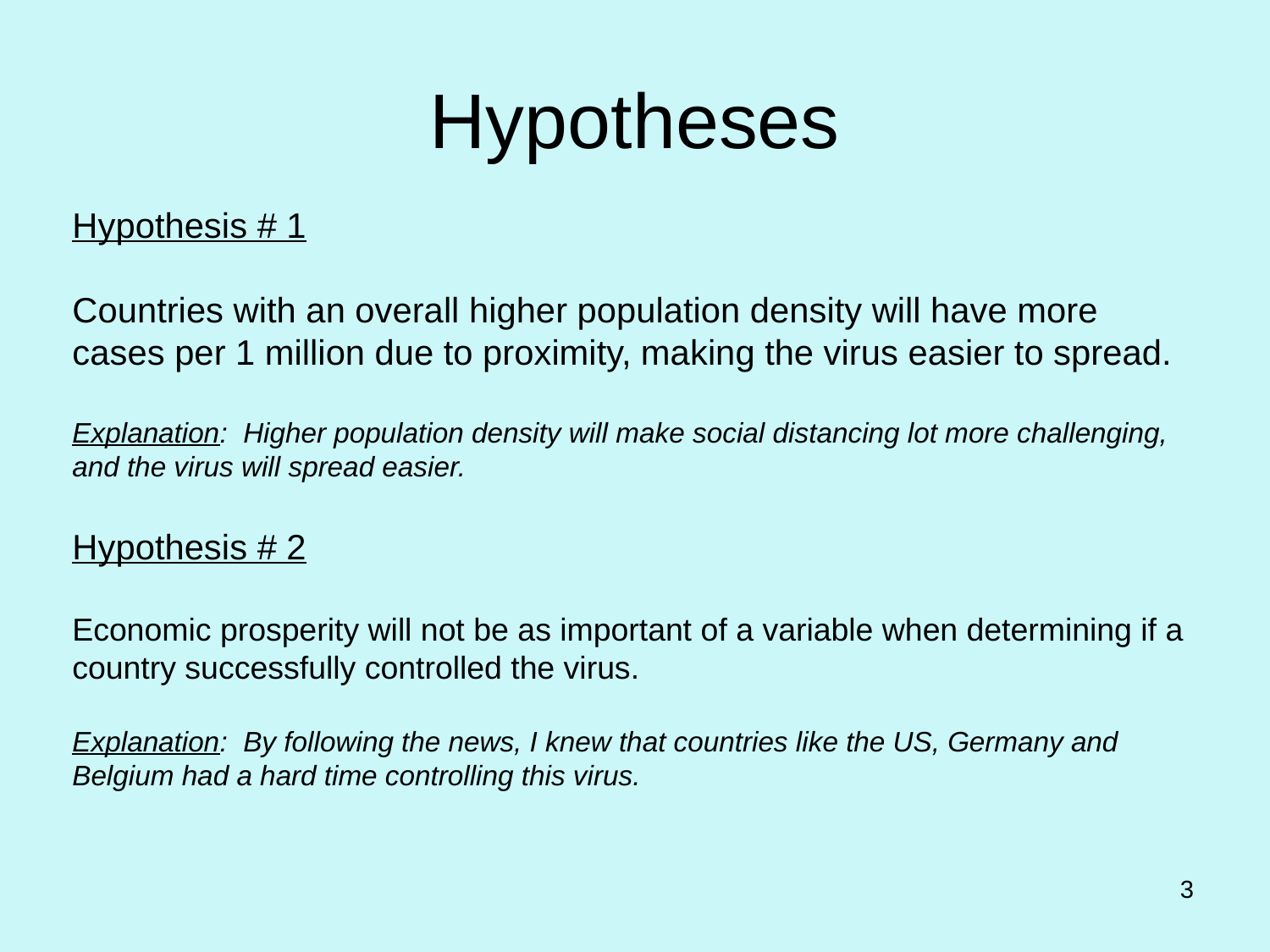

# Hypotheses
Hypothesis # 1

Countries with an overall higher population density will have more cases per 1 million due to proximity, making the virus easier to spread.

Explanation:  Higher population density will make social distancing lot more challenging, and the virus will spread easier.

Hypothesis # 2

Economic prosperity will not be as important of a variable when determining if a country successfully controlled the virus.

Explanation:  By following the news, I knew that countries like the US, Germany and Belgium had a hard time controlling this virus.

3